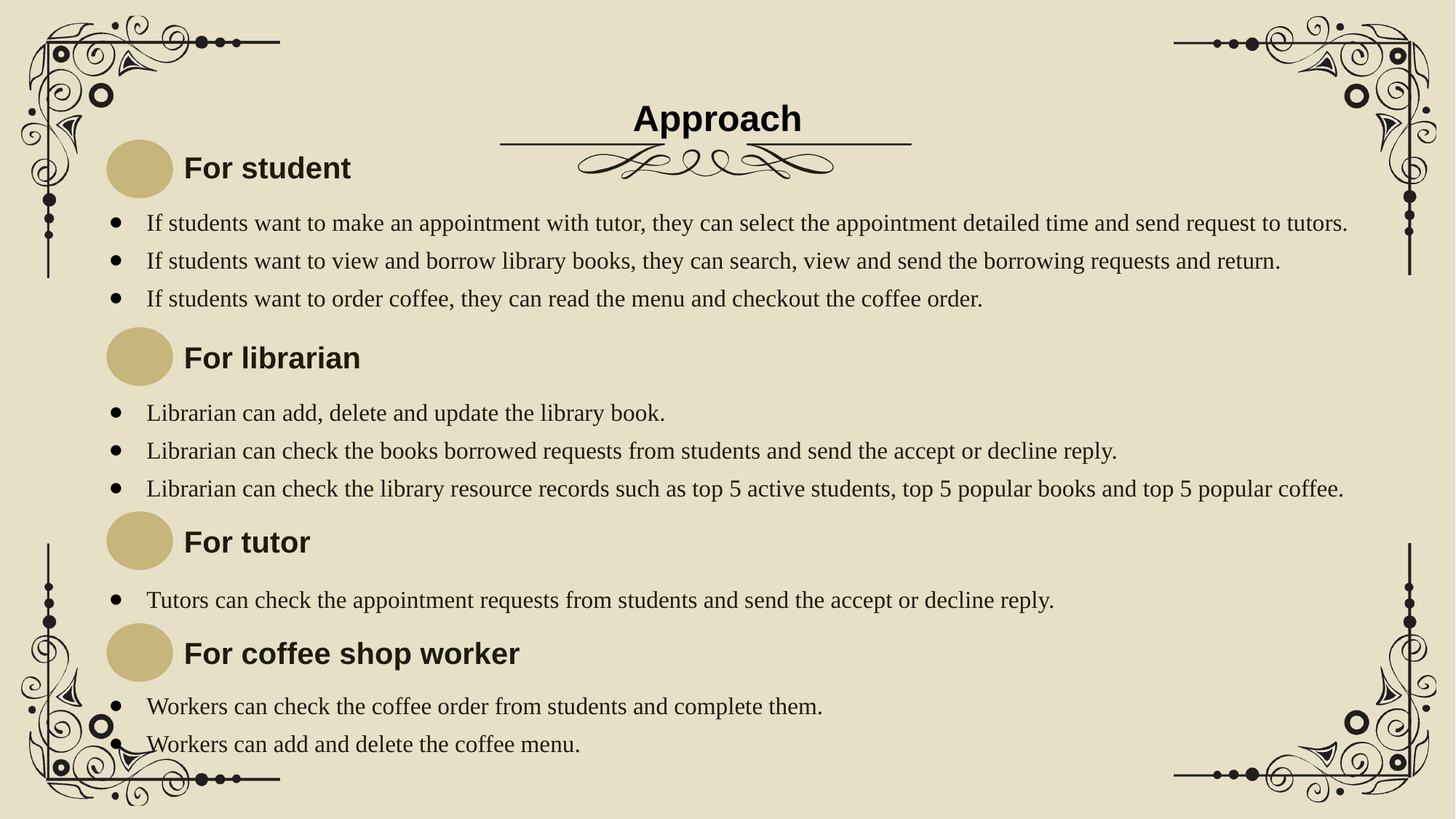

Approach

For student
If students want to make an appointment with tutor, they can select the appointment detailed time and send request to tutors.
If students want to view and borrow library books, they can search, view and send the borrowing requests and return.
If students want to order coffee, they can read the menu and checkout the coffee order.

For librarian
Librarian can add, delete and update the library book.
Librarian can check the books borrowed requests from students and send the accept or decline reply.
Librarian can check the library resource records such as top 5 active students, top 5 popular books and top 5 popular coffee.

For tutor
Tutors can check the appointment requests from students and send the accept or decline reply.

For coffee shop worker
Workers can check the coffee order from students and complete them.
Workers can add and delete the coffee menu.